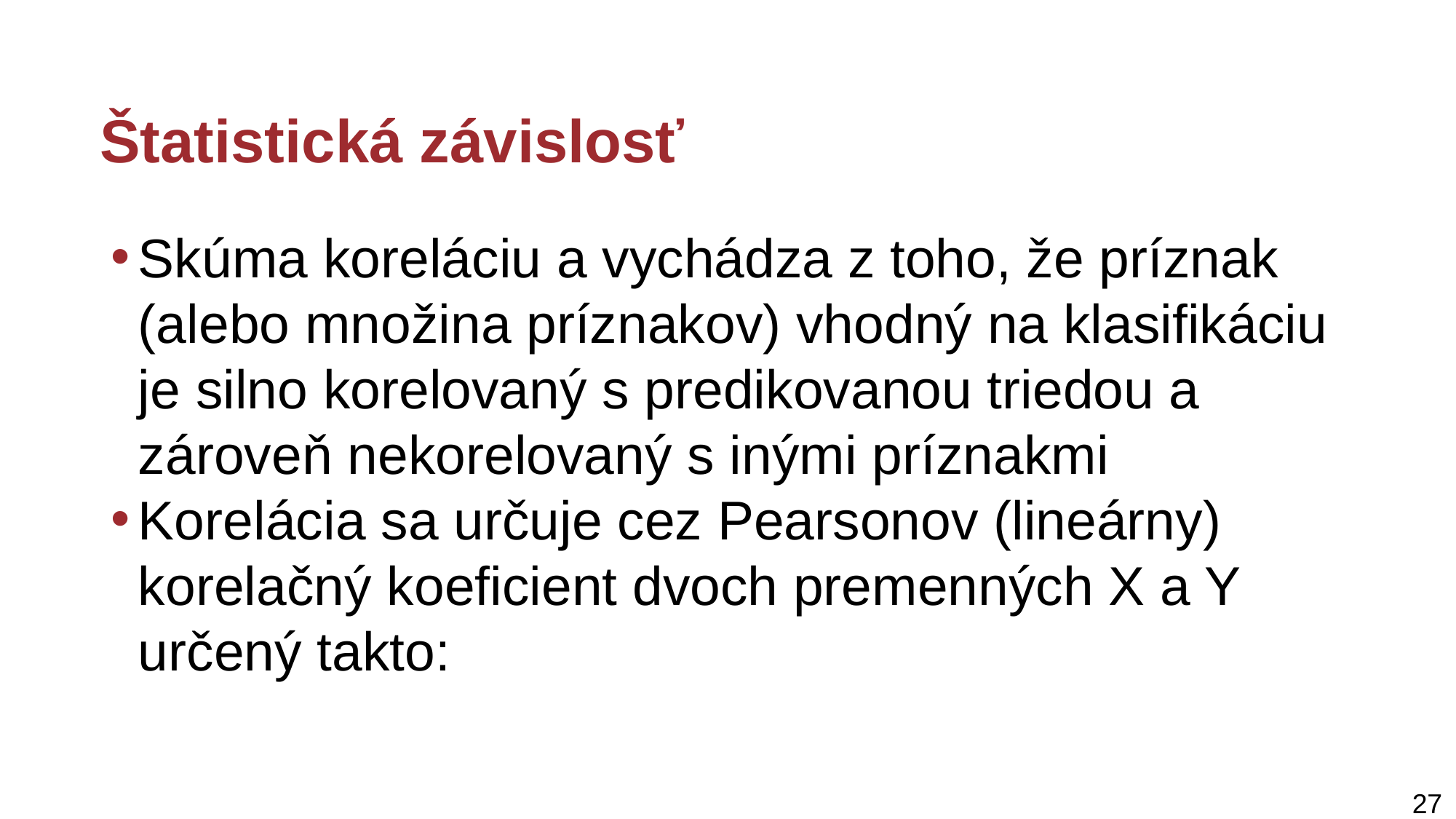

# Štatistická závislosť
Skúma koreláciu a vychádza z toho, že príznak (alebo množina príznakov) vhodný na klasifikáciu je silno korelovaný s predikovanou triedou a zároveň nekorelovaný s inými príznakmi
Korelácia sa určuje cez Pearsonov (lineárny) korelačný koeficient dvoch premenných X a Y určený takto: